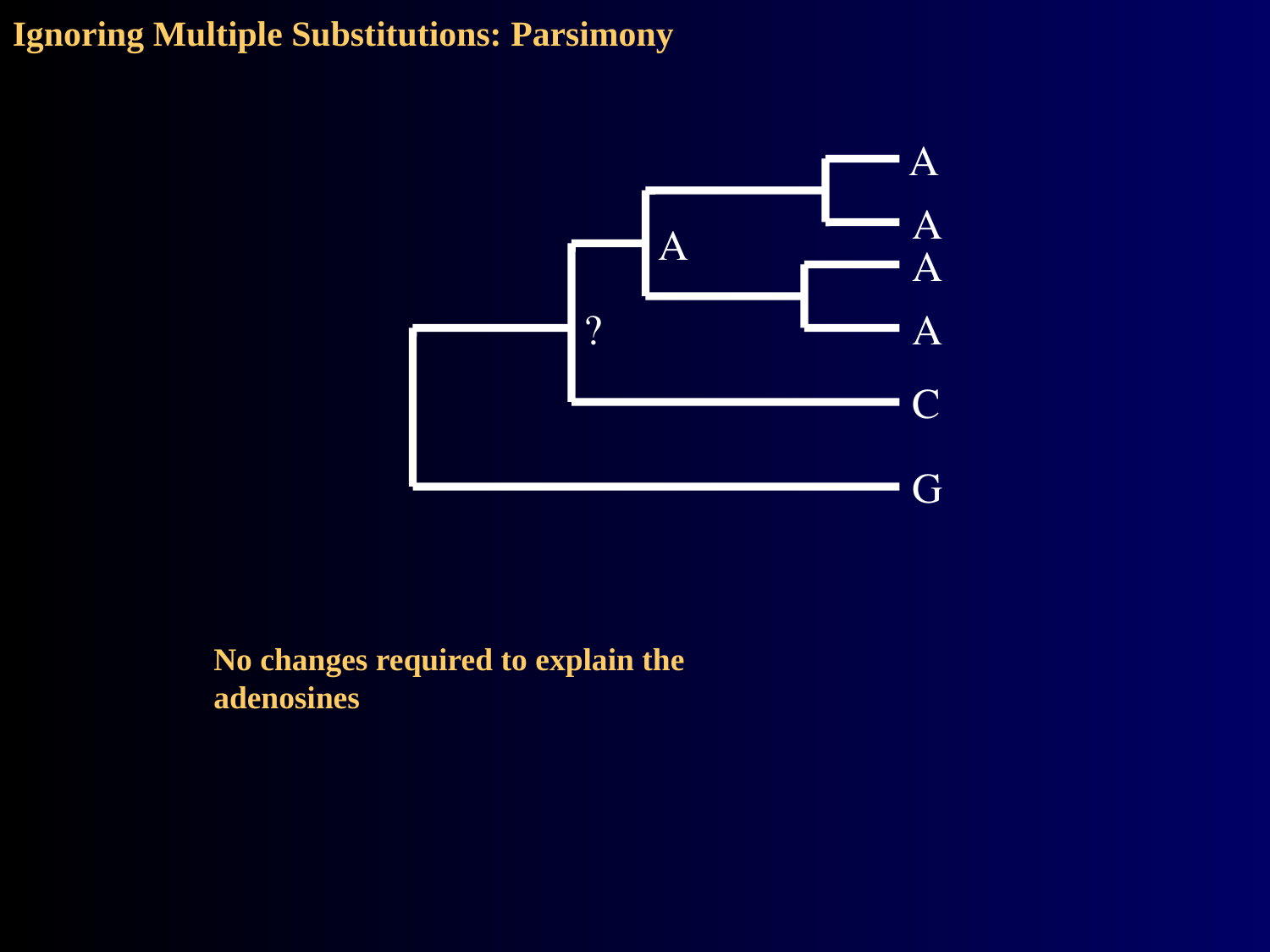

Ignoring Multiple Substitutions: Parsimony
A

A
A

A

?

A

C

G

No changes required to explain the adenosines